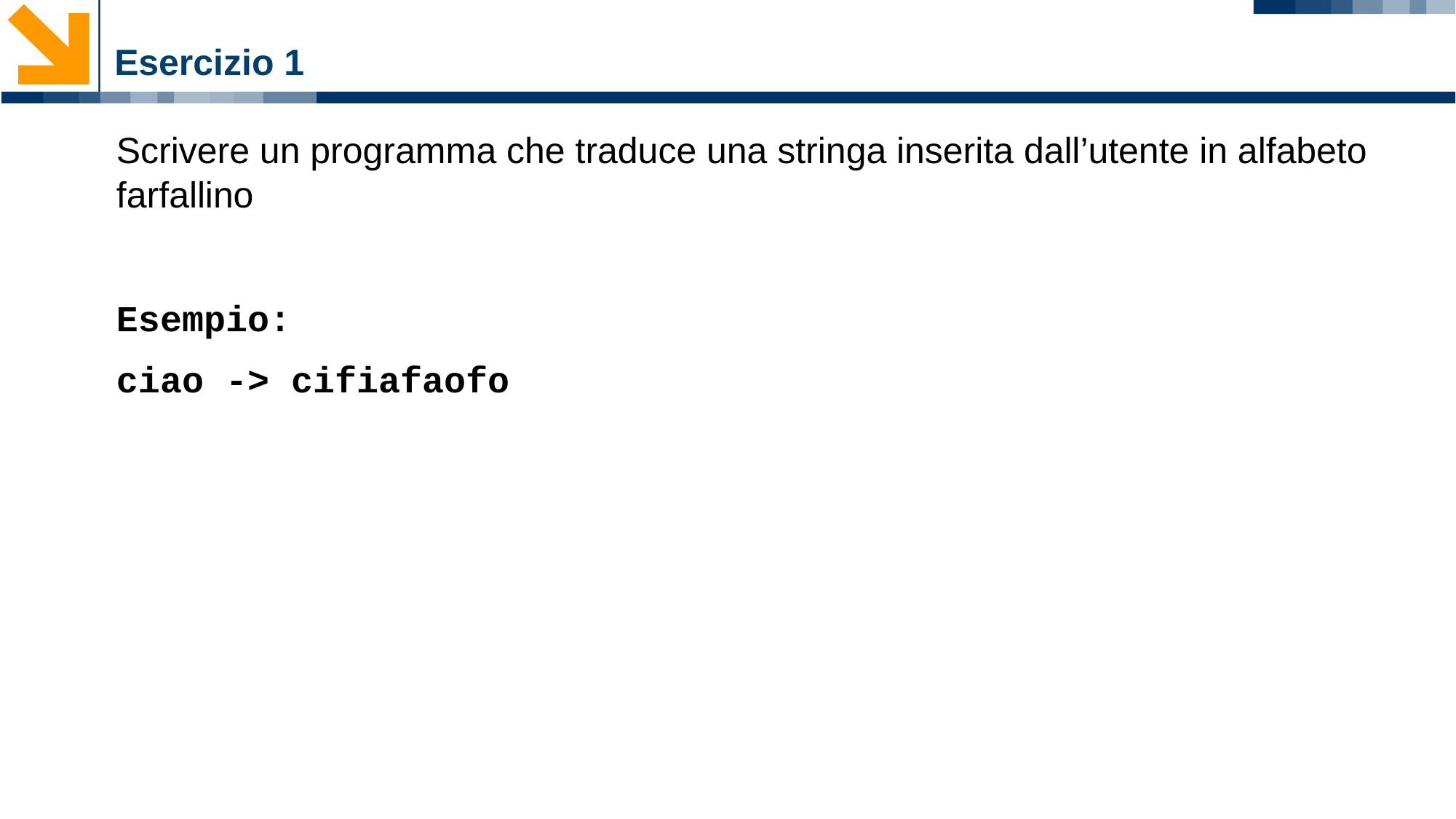

# Esercizio 1
Scrivere un programma che traduce una stringa inserita dall’utente in alfabeto farfallino

Esempio:
ciao -> cifiafaofo